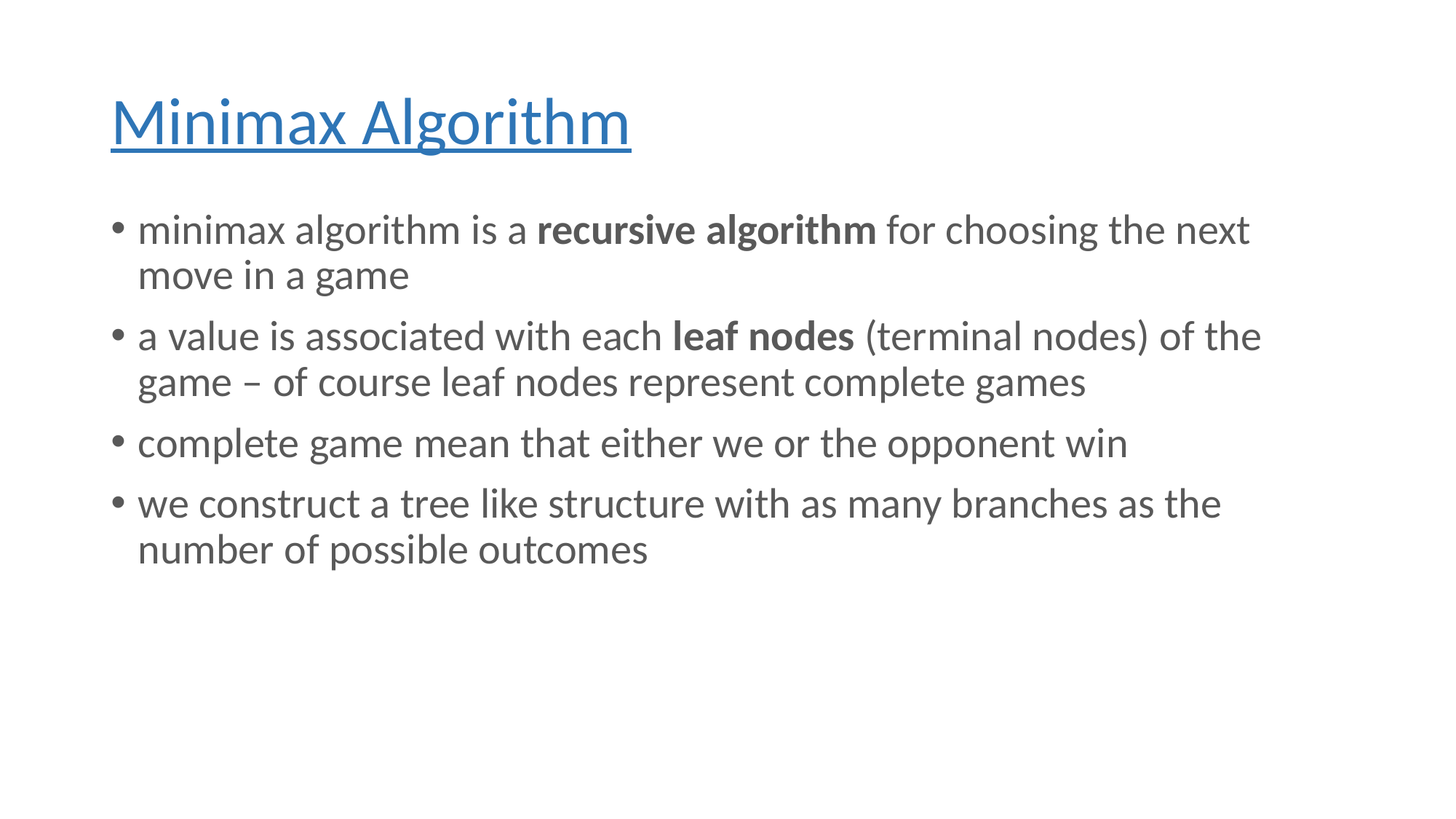

# Minimax Algorithm
minimax algorithm is a recursive algorithm for choosing the next move in a game
a value is associated with each leaf nodes (terminal nodes) of the game – of course leaf nodes represent complete games
complete game mean that either we or the opponent win
we construct a tree like structure with as many branches as the number of possible outcomes